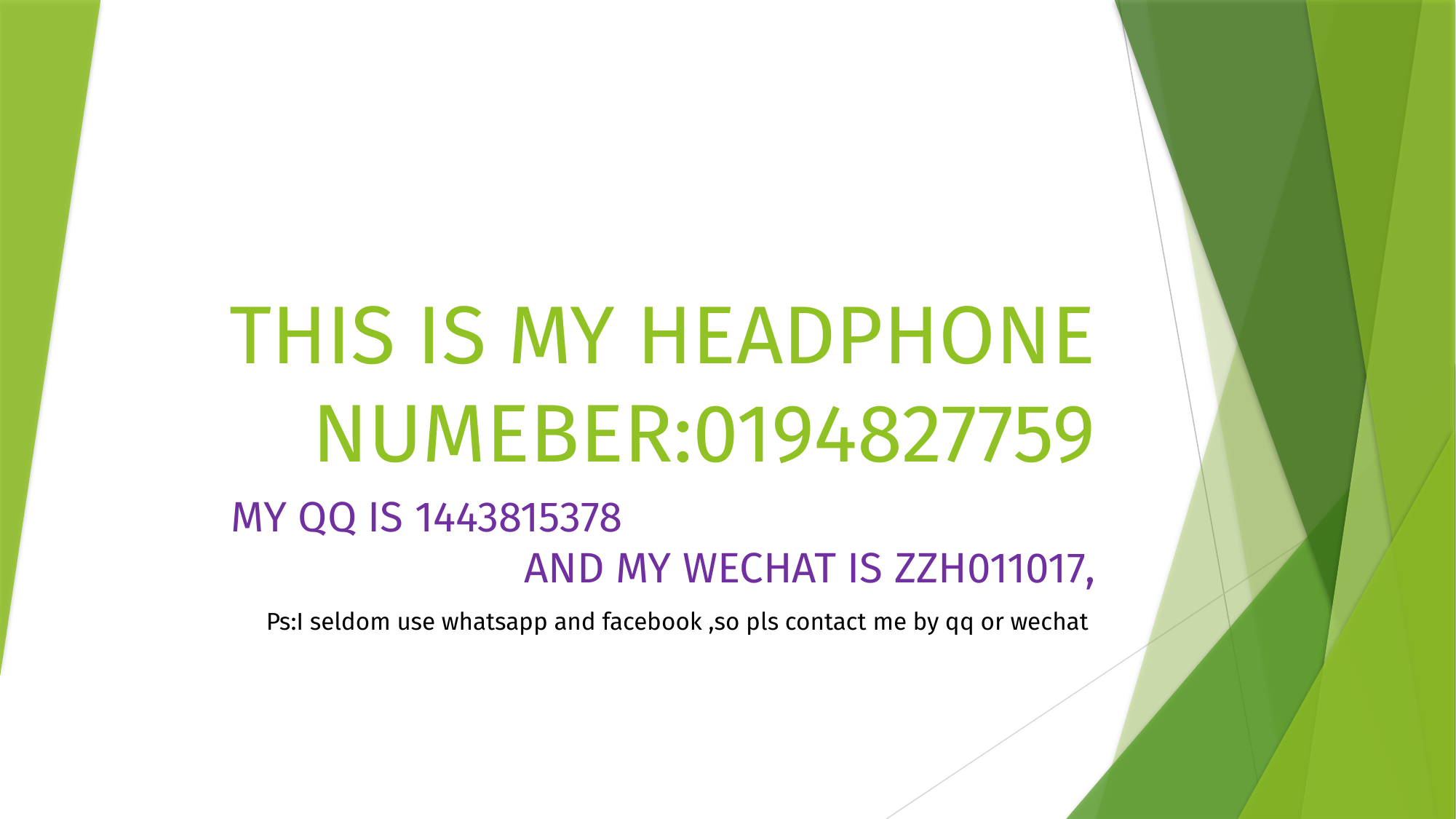

# THIS IS MY HEADPHONE NUMEBER:0194827759
 MY QQ IS 1443815378                                           AND MY WECHAT IS ZZH011017,
Ps:I seldom use whatsapp and facebook ,so pls contact me by qq or wechat